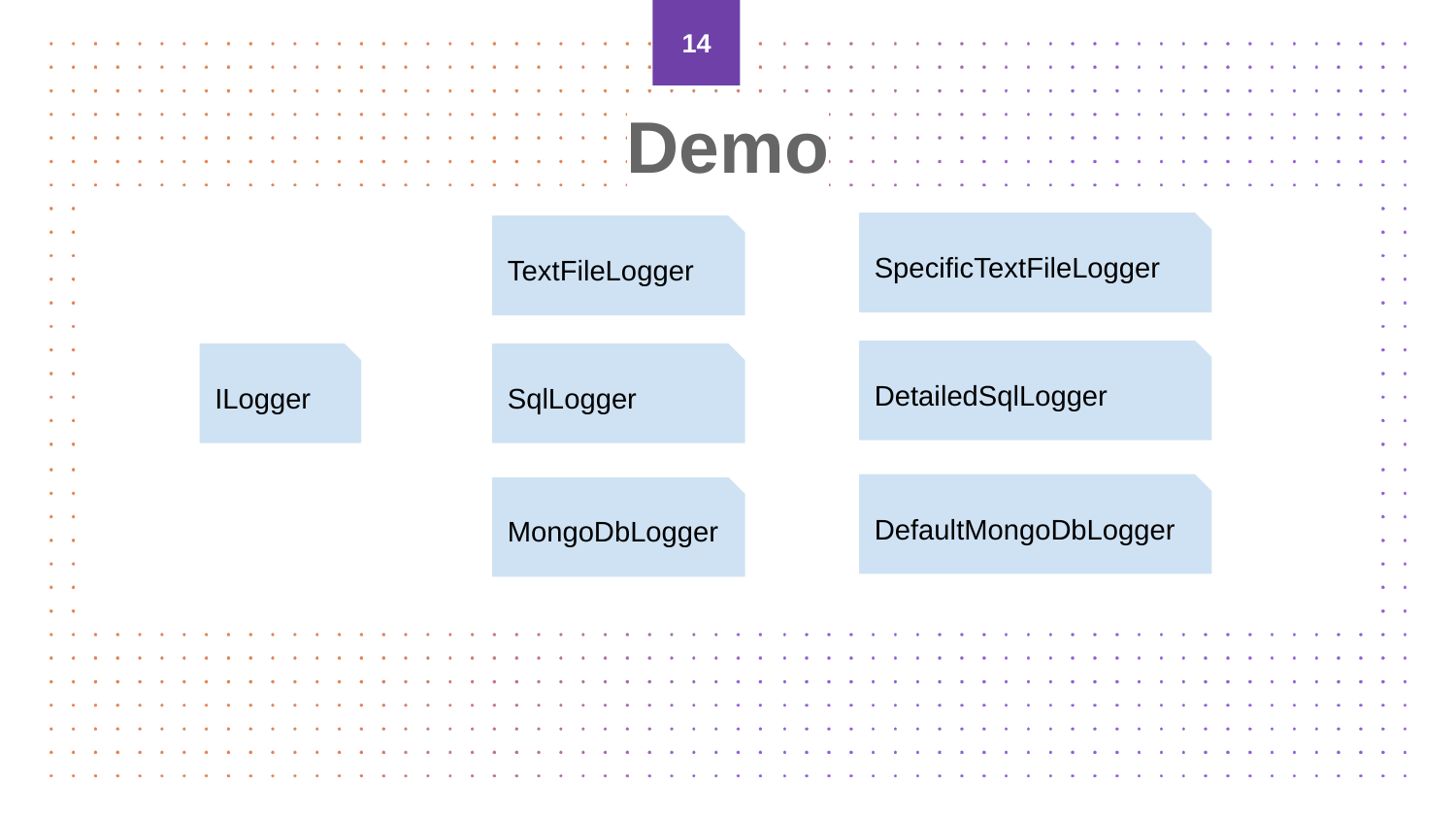

14
Demo

SpecificTextFileLogger
TextFileLogger
DetailedSqlLogger
SqlLogger
ILogger
DefaultMongoDbLogger
MongoDbLogger